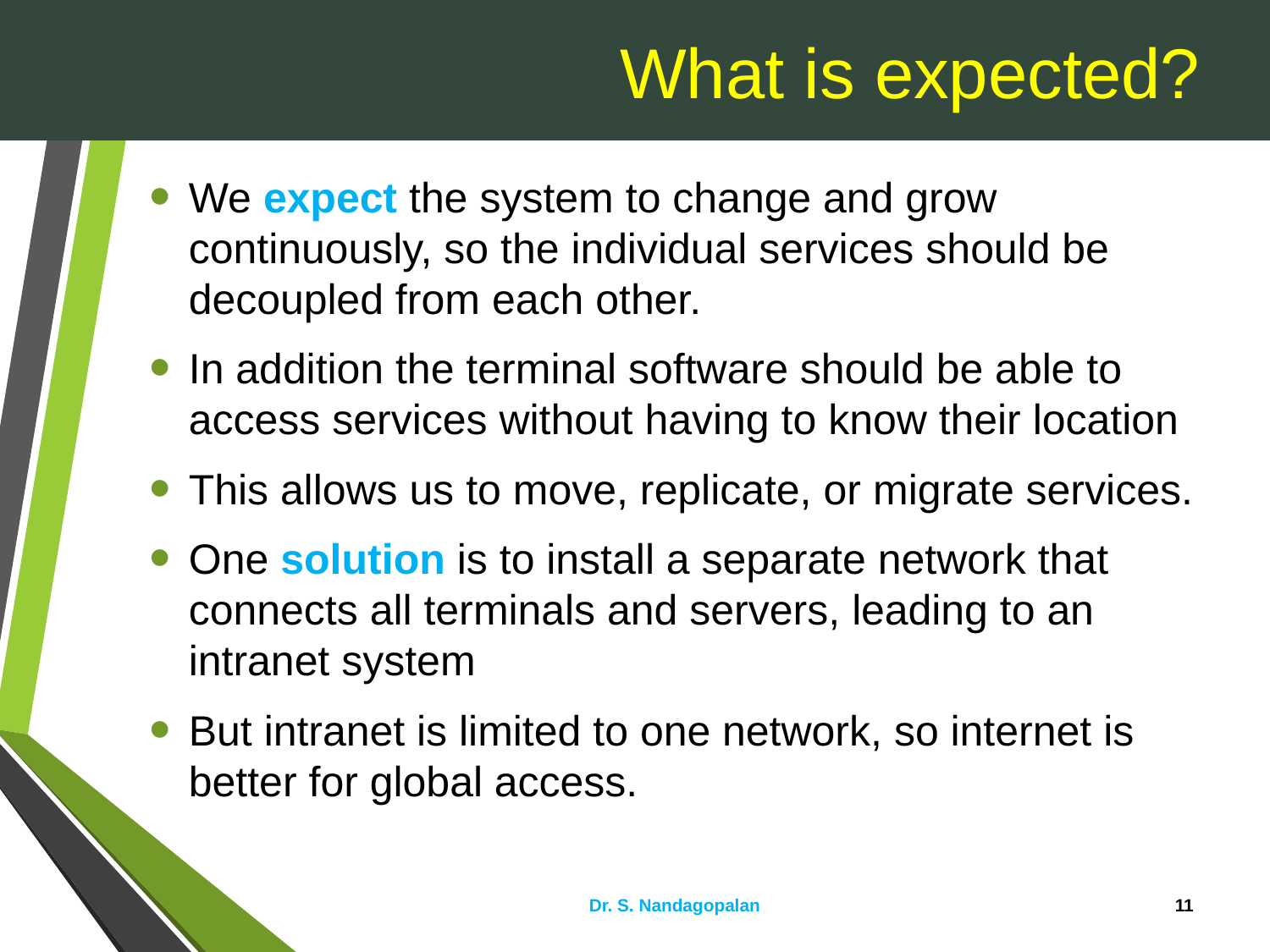

# What is expected?
We expect the system to change and grow continuously, so the individual services should be decoupled from each other.
In addition the terminal software should be able to access services without having to know their location
This allows us to move, replicate, or migrate services.
One solution is to install a separate network that connects all terminals and servers, leading to an intranet system
But intranet is limited to one network, so internet is better for global access.
Dr. S. Nandagopalan
11